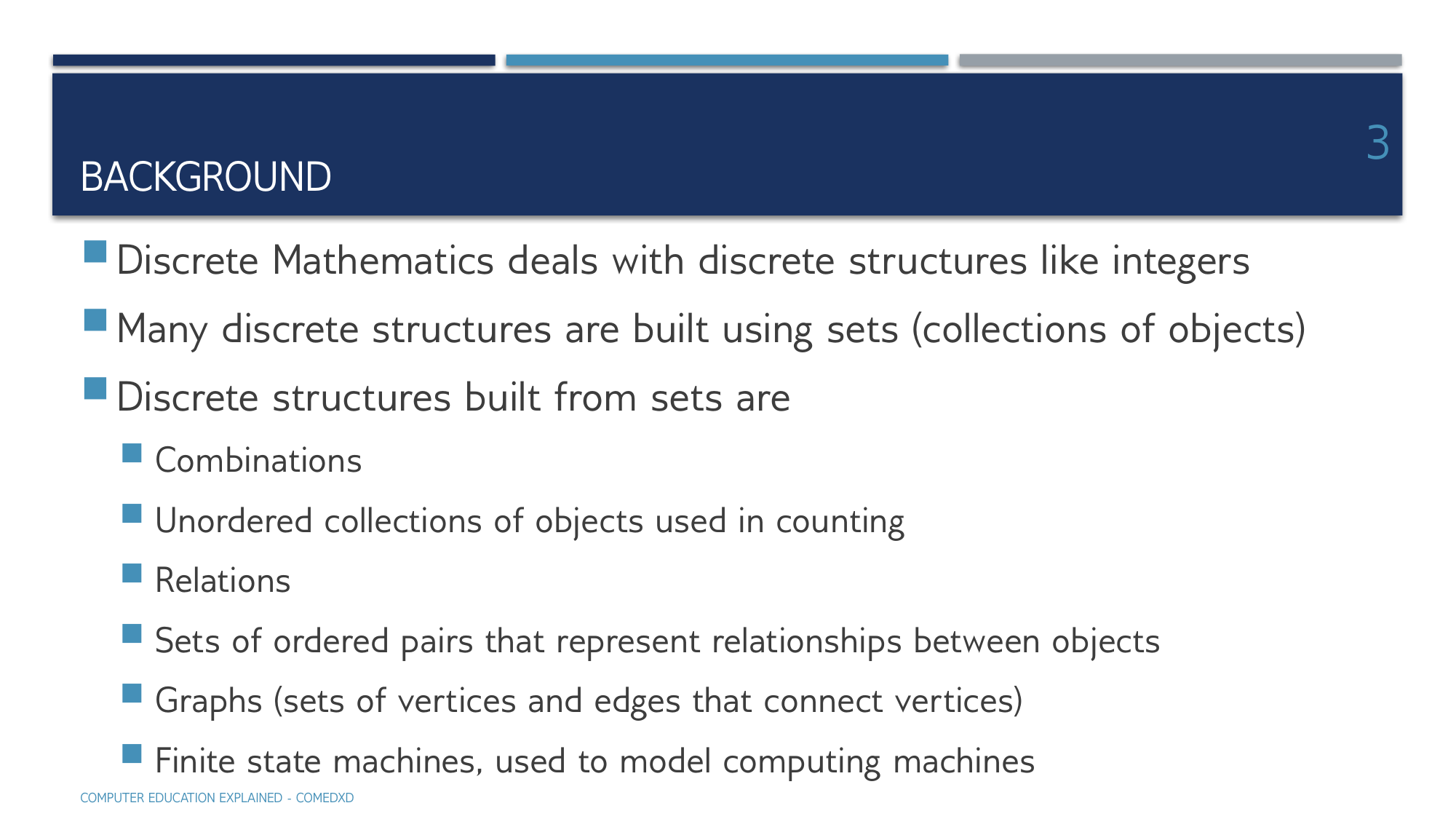

# Background
3
Discrete Mathematics deals with discrete structures like integers
Many discrete structures are built using sets (collections of objects)
Discrete structures built from sets are
Combinations
Unordered collections of objects used in counting
Relations
Sets of ordered pairs that represent relationships between objects
Graphs (sets of vertices and edges that connect vertices)
Finite state machines, used to model computing machines
COMputer EDucation EXplaineD - Comedxd